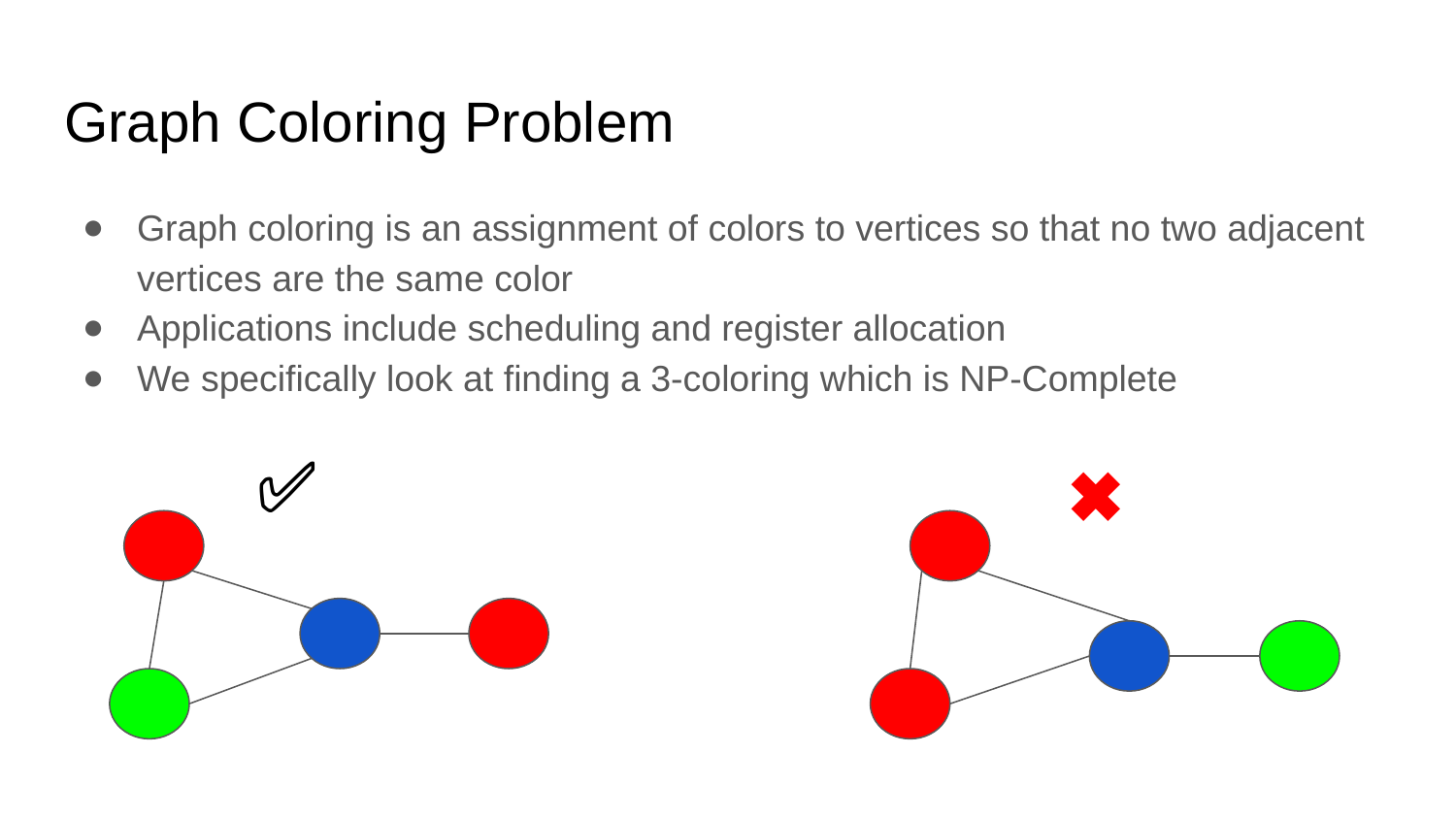

# Graph Coloring Problem
Graph coloring is an assignment of colors to vertices so that no two adjacent vertices are the same color
Applications include scheduling and register allocation
We specifically look at finding a 3-coloring which is NP-Complete
✅
✖